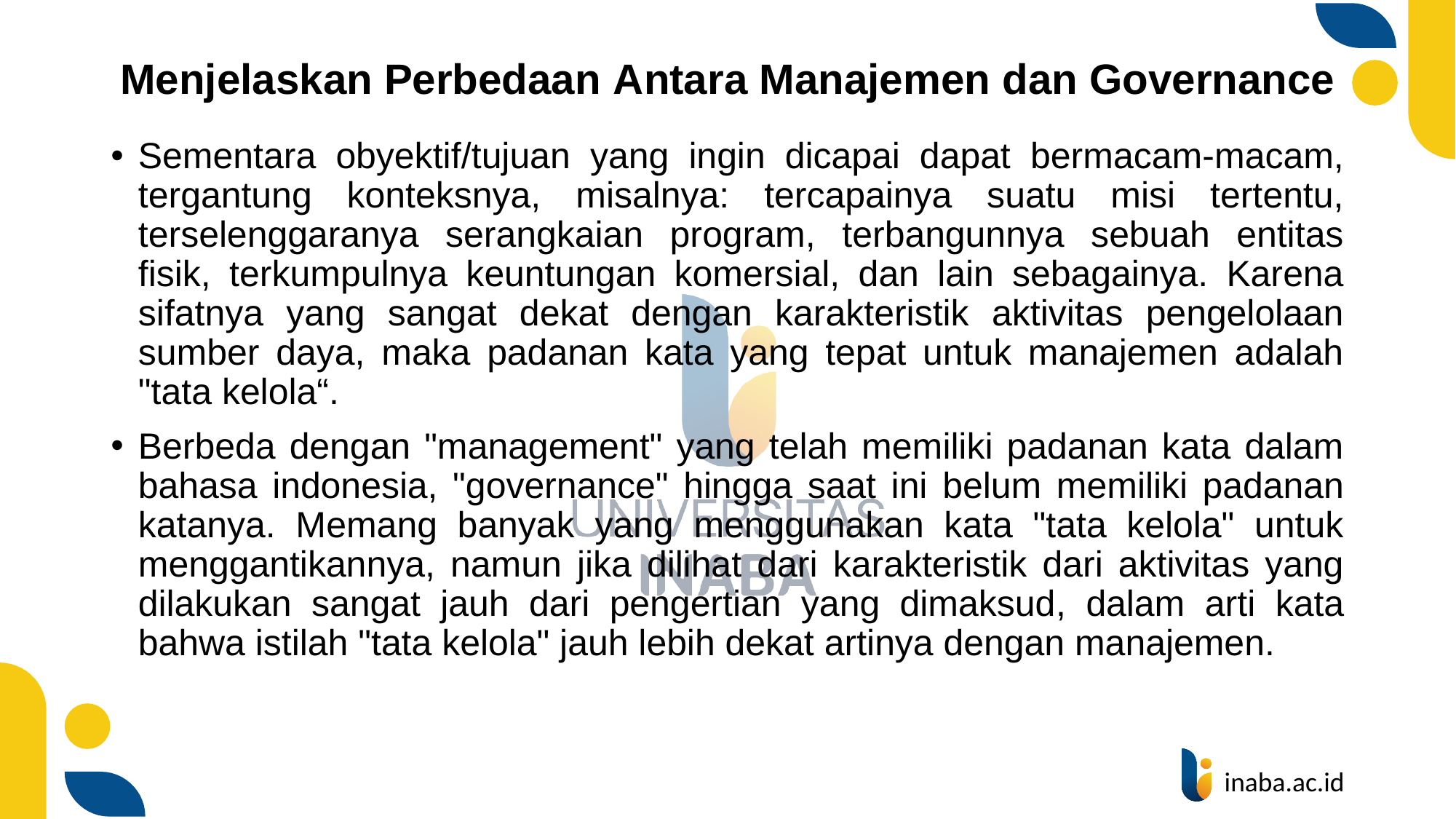

# Menjelaskan Perbedaan Antara Manajemen dan Governance
Sementara obyektif/tujuan yang ingin dicapai dapat bermacam-macam, tergantung konteksnya, misalnya: tercapainya suatu misi tertentu, terselenggaranya serangkaian program, terbangunnya sebuah entitas fisik, terkumpulnya keuntungan komersial, dan lain sebagainya. Karena sifatnya yang sangat dekat dengan karakteristik aktivitas pengelolaan sumber daya, maka padanan kata yang tepat untuk manajemen adalah "tata kelola“.
Berbeda dengan "management" yang telah memiliki padanan kata dalam bahasa indonesia, "governance" hingga saat ini belum memiliki padanan katanya. Memang banyak yang menggunakan kata "tata kelola" untuk menggantikannya, namun jika dilihat dari karakteristik dari aktivitas yang dilakukan sangat jauh dari pengertian yang dimaksud, dalam arti kata bahwa istilah "tata kelola" jauh lebih dekat artinya dengan manajemen.